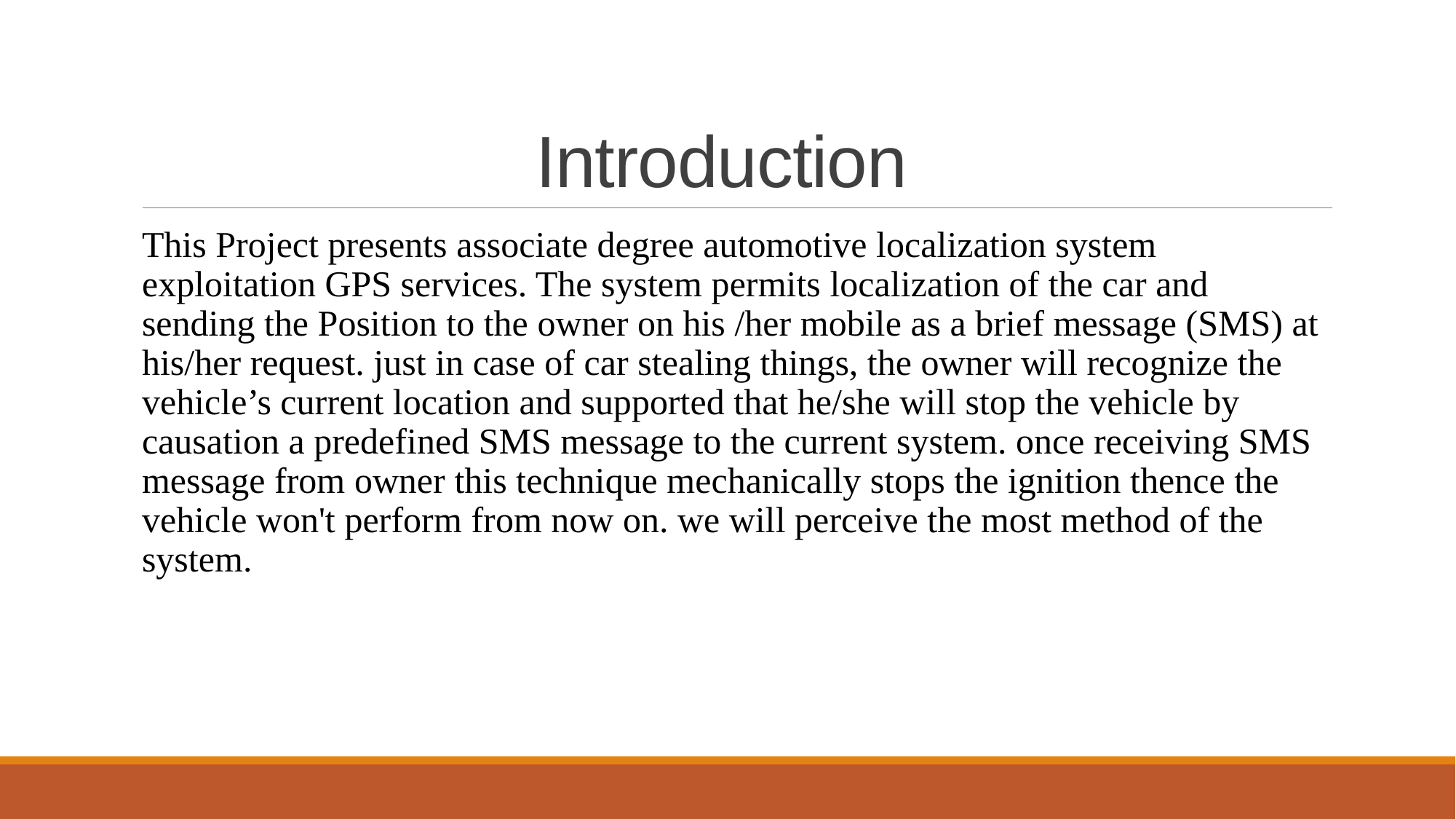

# Introduction
This Project presents associate degree automotive localization system exploitation GPS services. The system permits localization of the car and sending the Position to the owner on his /her mobile as a brief message (SMS) at his/her request. just in case of car stealing things, the owner will recognize the vehicle’s current location and supported that he/she will stop the vehicle by causation a predefined SMS message to the current system. once receiving SMS message from owner this technique mechanically stops the ignition thence the vehicle won't perform from now on. we will perceive the most method of the system.